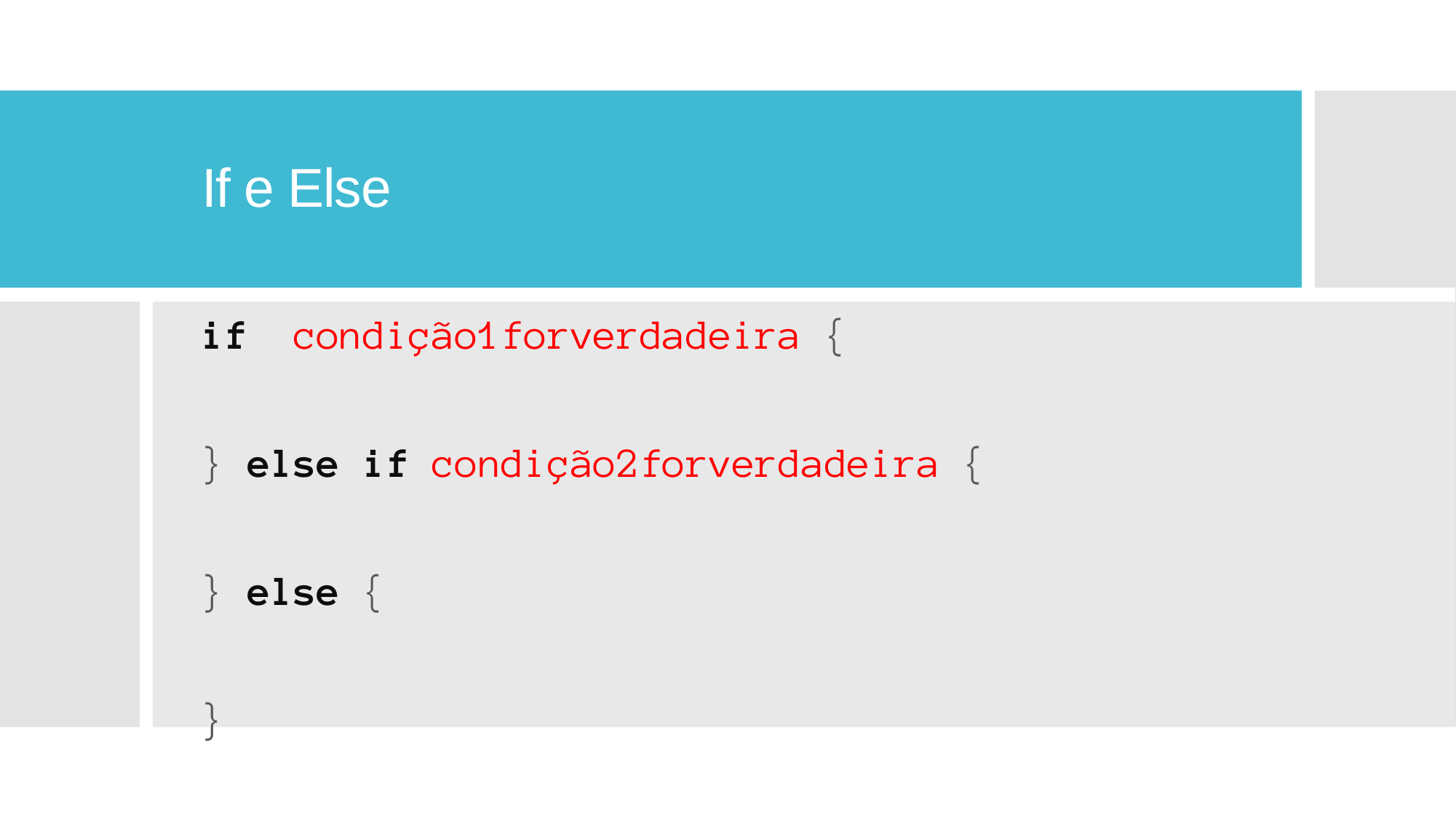

# If e Else

if  condição1forverdadeira {

} else if condição2forverdadeira {

} else {

}